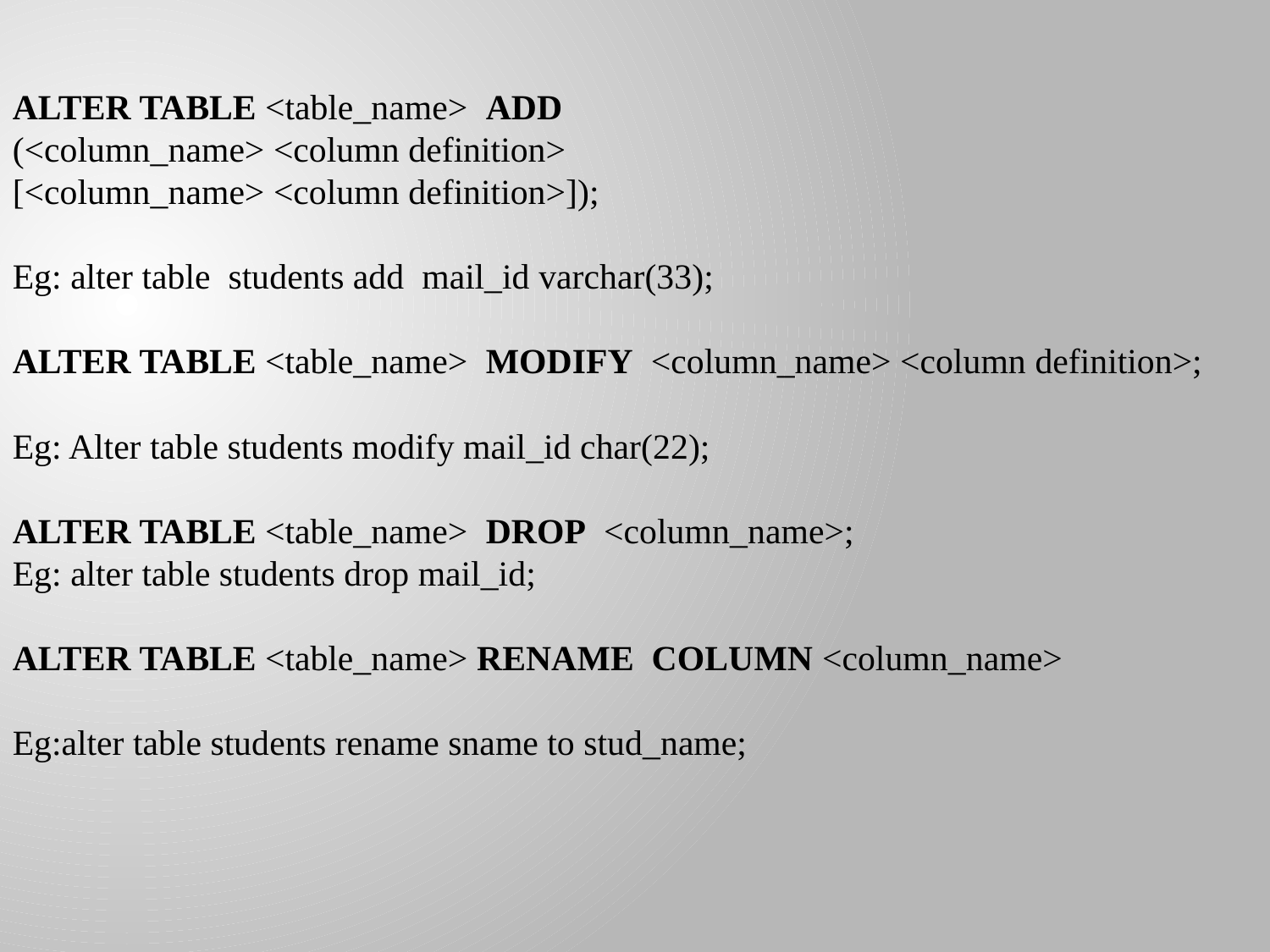

ALTER TABLE <table_name>  ADD
(<column_name> <column definition>
[<column_name> <column definition>]);

Eg: alter table  students add  mail_id varchar(33);

ALTER TABLE <table_name>  MODIFY  <column_name> <column definition>;

Eg: Alter table students modify mail_id char(22);

ALTER TABLE <table_name>  DROP  <column_name>;
Eg: alter table students drop mail_id;

ALTER TABLE <table_name> RENAME  COLUMN <column_name>

Eg:alter table students rename sname to stud_name;